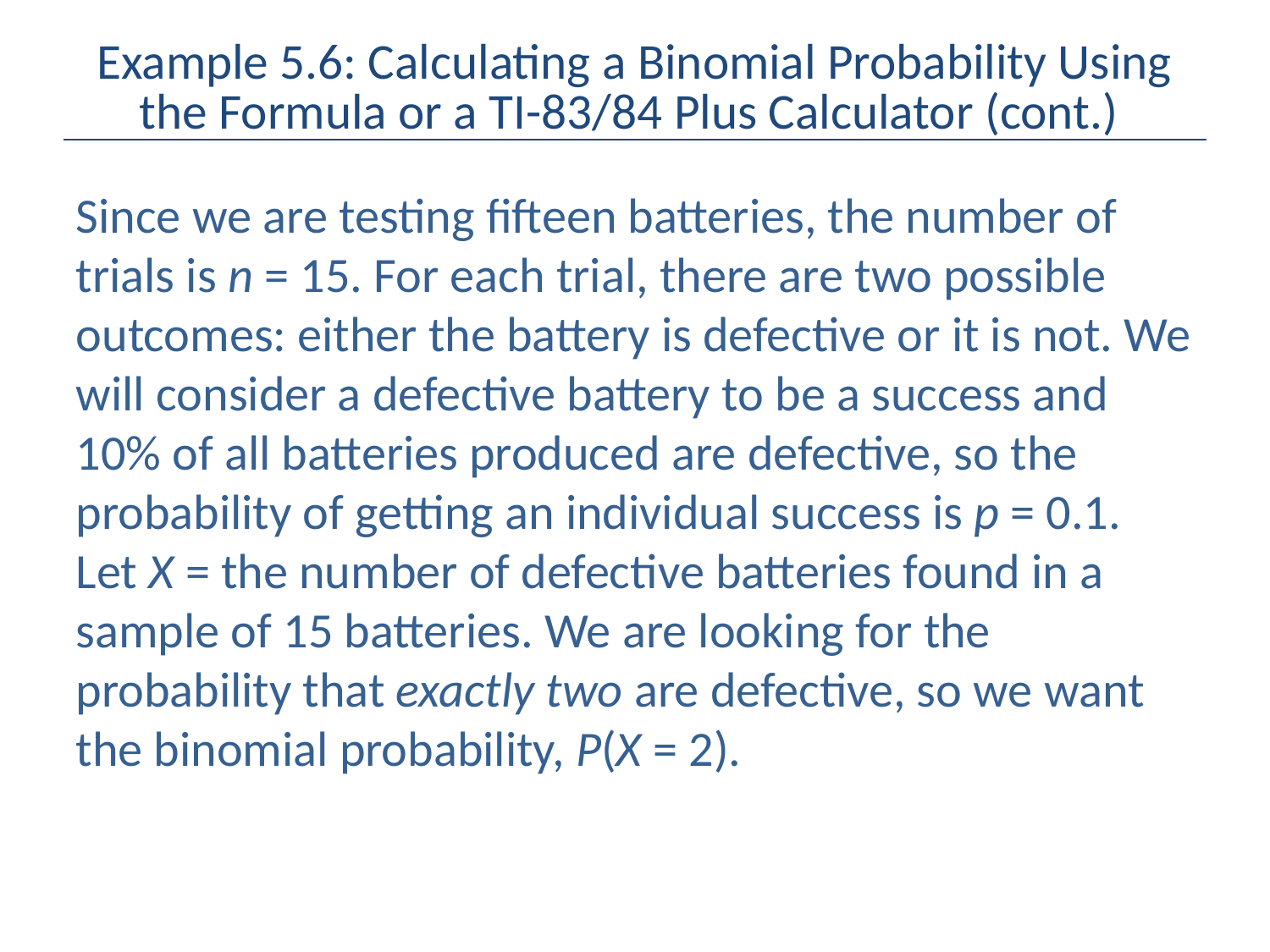

# Example 5.6: Calculating a Binomial Probability Using the Formula or a TI-83/84 Plus Calculator (cont.)
Since we are testing fifteen batteries, the number of trials is n = 15. For each trial, there are two possible outcomes: either the battery is defective or it is not. We will consider a defective battery to be a success and 10% of all batteries produced are defective, so the probability of getting an individual success is p = 0.1. Let X = the number of defective batteries found in a sample of 15 batteries. We are looking for the probability that exactly two are defective, so we want the binomial probability, P(X = 2).